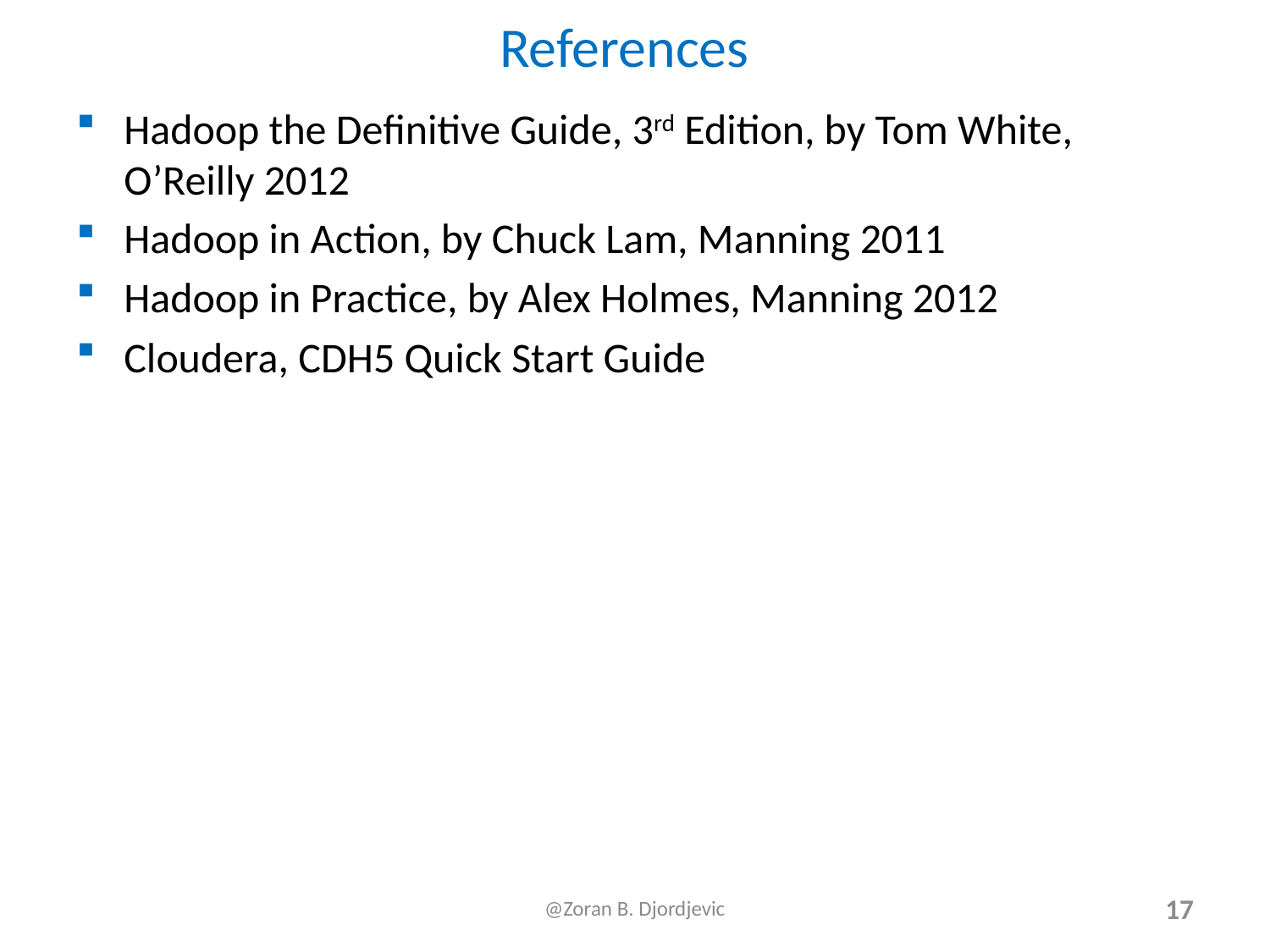

# References
Hadoop the Definitive Guide, 3rd Edition, by Tom White, O’Reilly 2012
Hadoop in Action, by Chuck Lam, Manning 2011
Hadoop in Practice, by Alex Holmes, Manning 2012
Cloudera, CDH5 Quick Start Guide
@Zoran B. Djordjevic
17